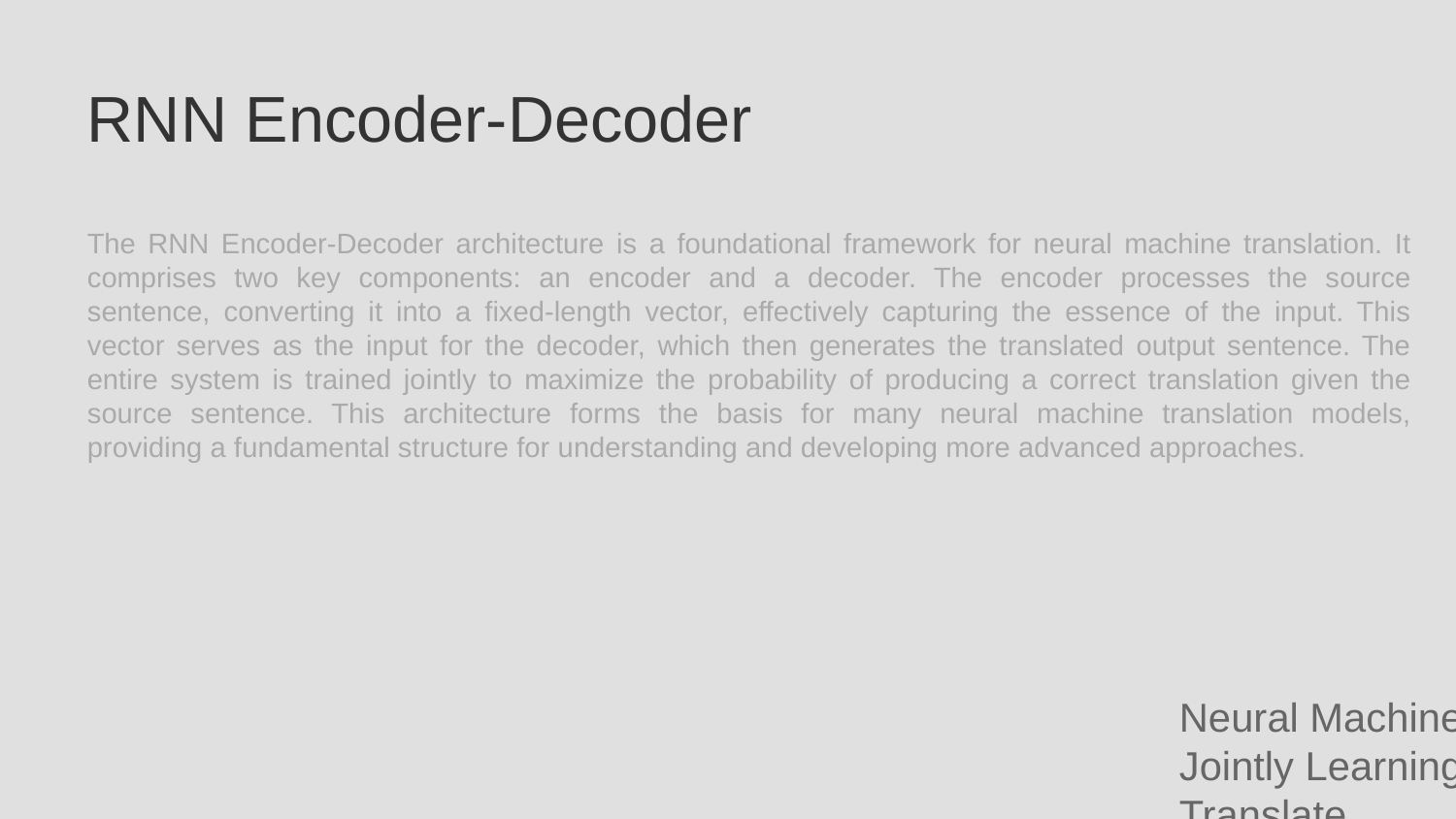

RNN Encoder-Decoder
The RNN Encoder-Decoder architecture is a foundational framework for neural machine translation. It comprises two key components: an encoder and a decoder. The encoder processes the source sentence, converting it into a fixed-length vector, effectively capturing the essence of the input. This vector serves as the input for the decoder, which then generates the translated output sentence. The entire system is trained jointly to maximize the probability of producing a correct translation given the source sentence. This architecture forms the basis for many neural machine translation models, providing a fundamental structure for understanding and developing more advanced approaches.
Neural Machine Translation by Jointly Learning to Align and Translate